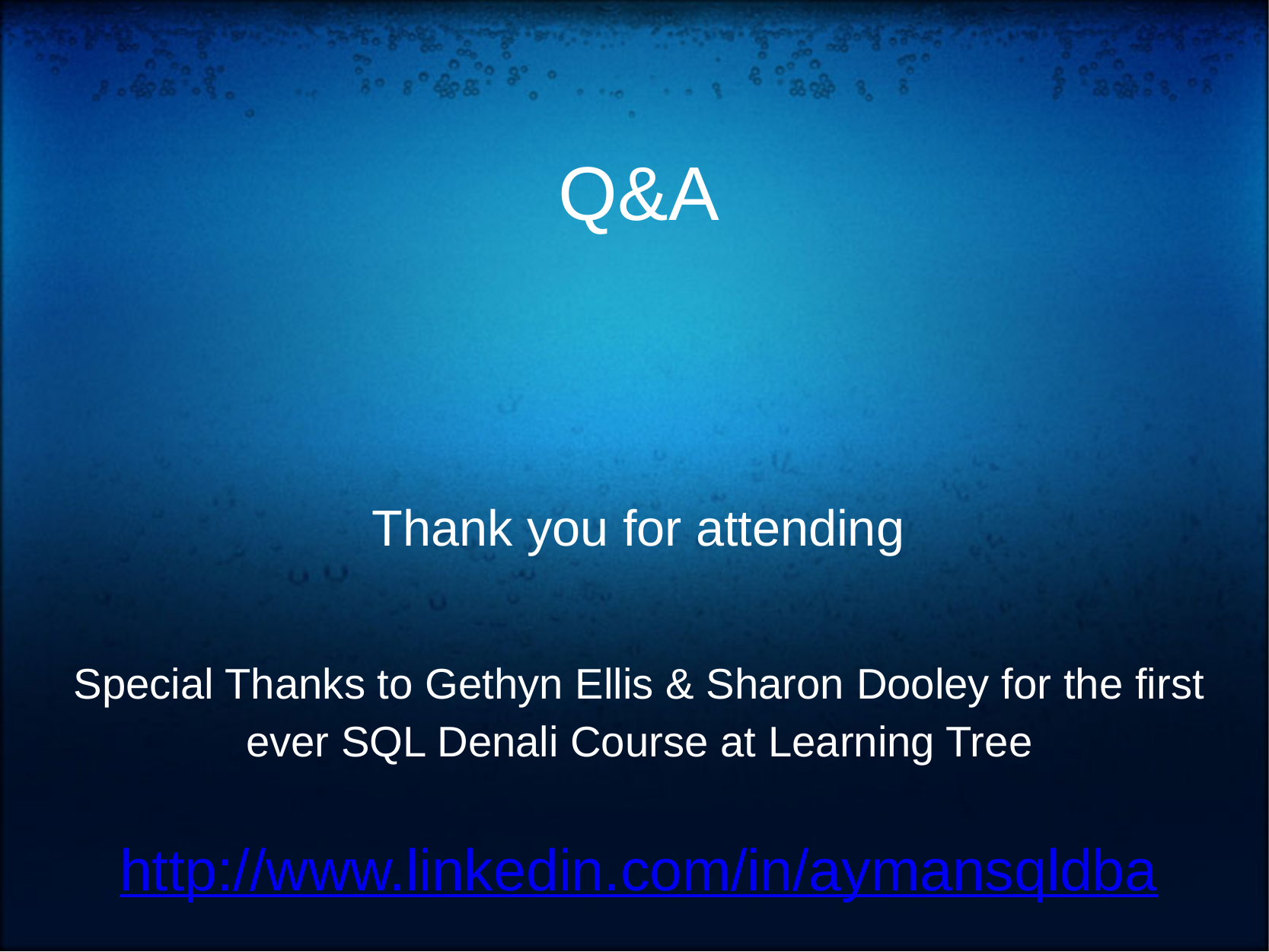

# Q&A
Thank you for attending
Special Thanks to Gethyn Ellis & Sharon Dooley for the first ever SQL Denali Course at Learning Tree

http://www.linkedin.com/in/aymansqldba